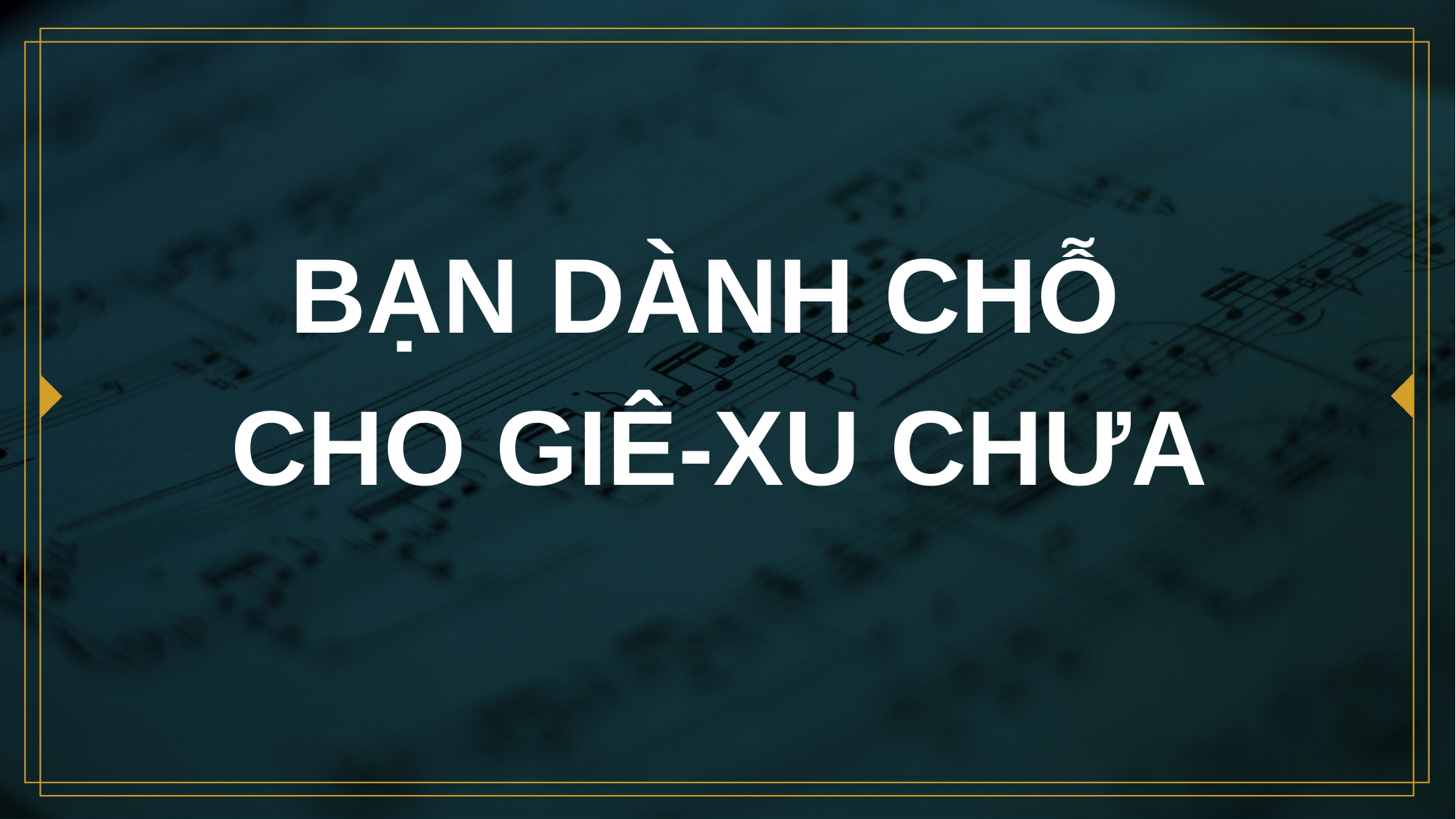

# BẠN DÀNH CHỖ CHO GIÊ-XU CHƯA